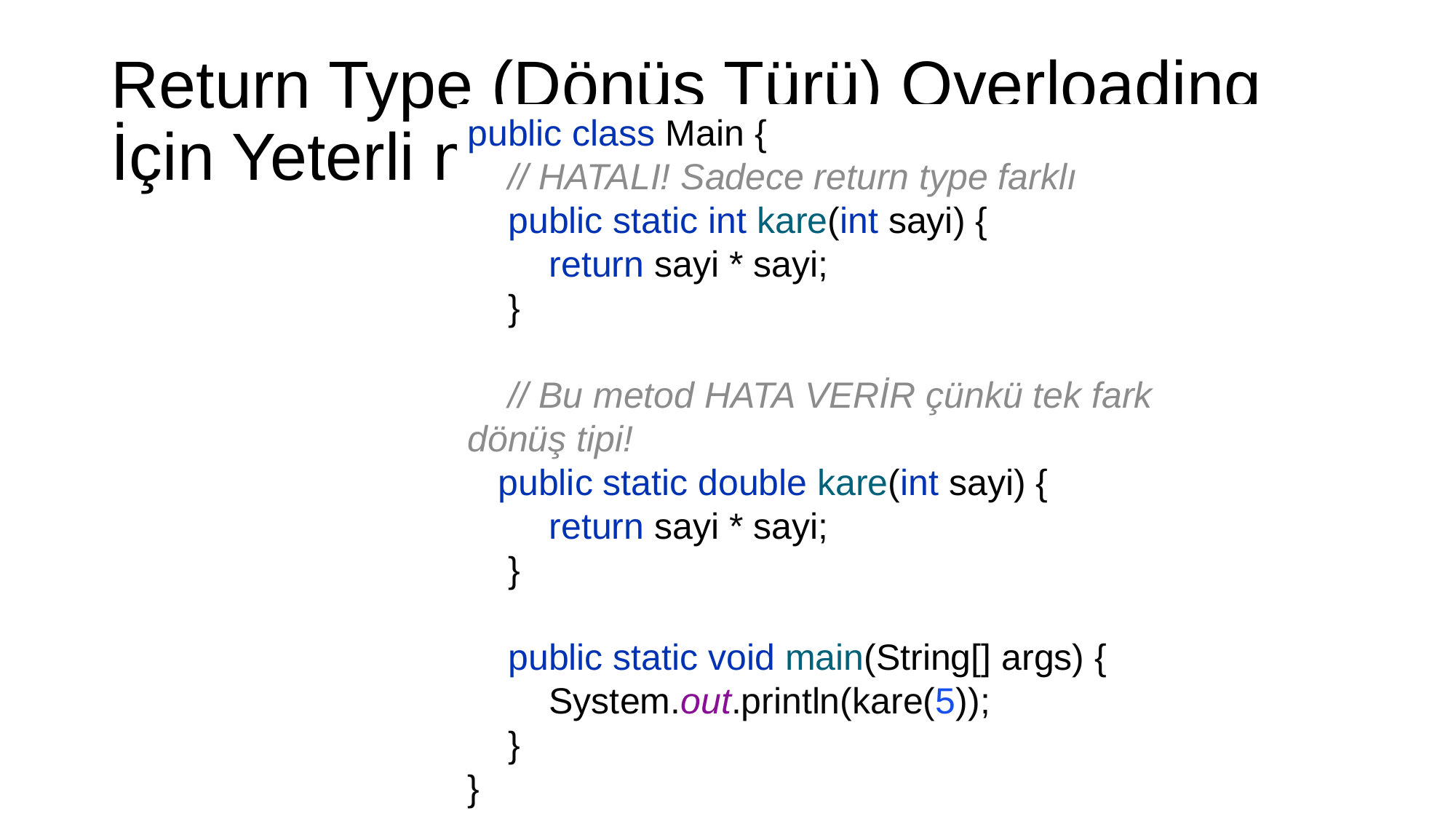

# Return Type (Dönüş Türü) Overloading İçin Yeterli mi?
public class Main {
    // HATALI! Sadece return type farklı
    public static int kare(int sayi) {
        return sayi * sayi;
    }
    // Bu metod HATA VERİR çünkü tek fark dönüş tipi!
   public static double kare(int sayi) {
        return sayi * sayi;
    }
    public static void main(String[] args) {
        System.out.println(kare(5));
    }
}